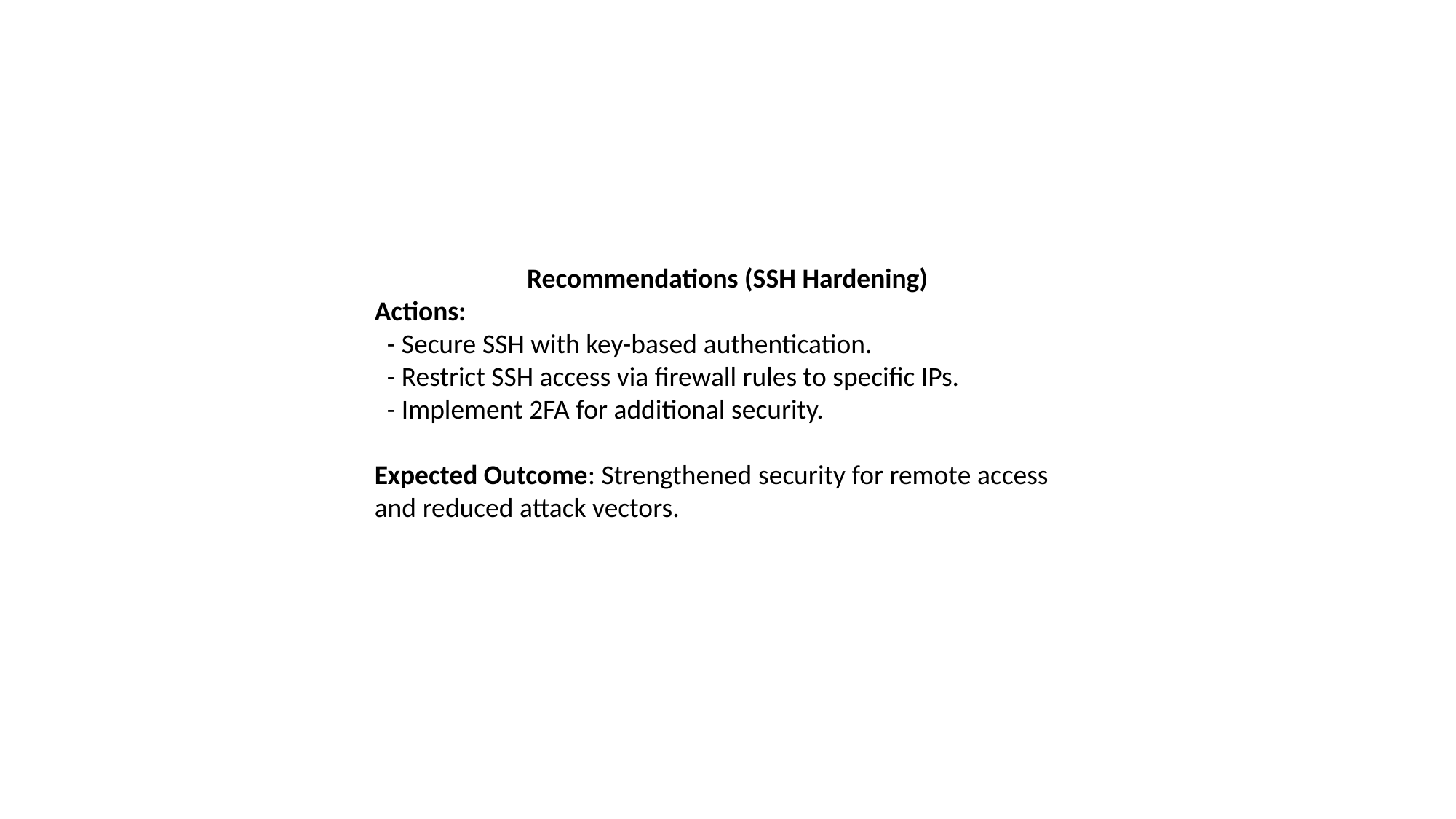

Recommendations (SSH Hardening)
Actions:
  - Secure SSH with key-based authentication.
  - Restrict SSH access via firewall rules to specific IPs.
  - Implement 2FA for additional security.

Expected Outcome: Strengthened security for remote access and reduced attack vectors.